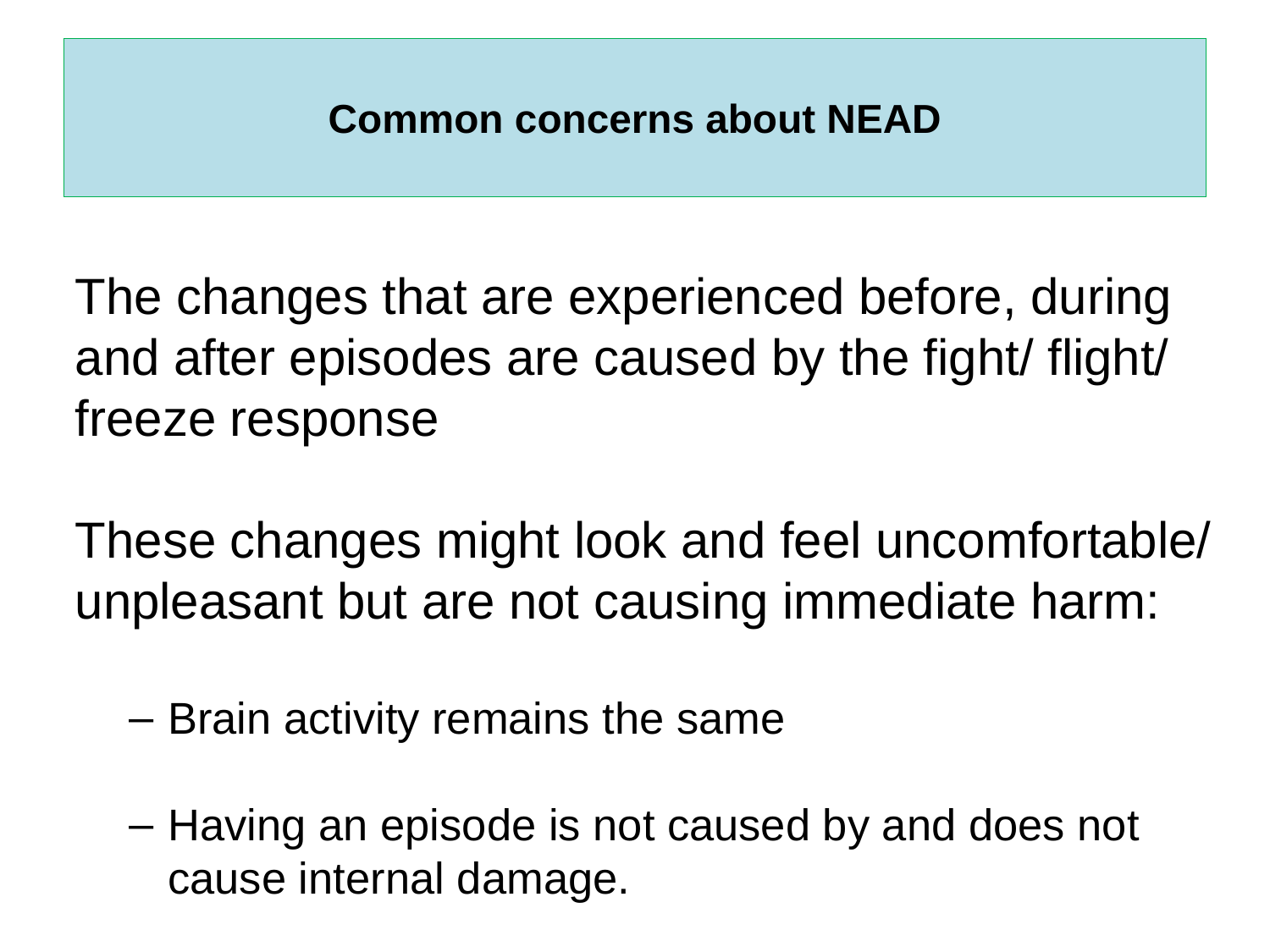

# Common concerns about NEAD

The changes that are experienced before, during and after episodes are caused by the fight/ flight/ freeze response

These changes might look and feel uncomfortable/ unpleasant but are not causing immediate harm:

Brain activity remains the same

Having an episode is not caused by and does not cause internal damage.